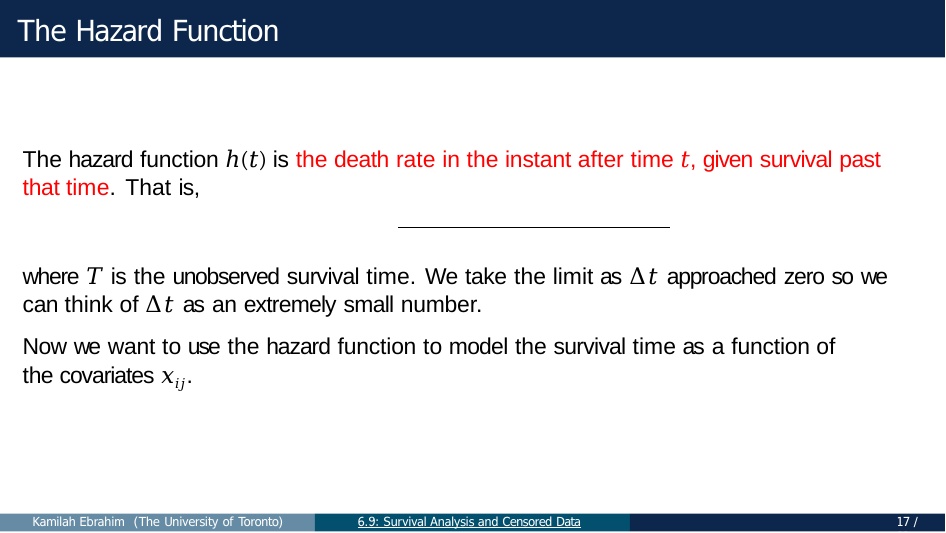

# The Hazard Function
The hazard function ℎ(𝑡) is the death rate in the instant after time 𝑡, given survival past that time. That is,
ℎ(𝑡) = Δli𝑡m→0 Pr(𝑡 < 𝑇 ≤ 𝑡Δ+𝑡 Δ𝑡 ∣ 𝑇 > 𝑡)

where 𝑇 is the unobserved survival time. We take the limit as Δ𝑡 approached zero so we can think of Δ𝑡 as an extremely small number.
Now we want to use the hazard function to model the survival time as a function of the covariates 𝑥𝑖𝑗.

Kamilah Ebrahim (The University of Toronto)
6.9: Survival Analysis and Censored Data
17 / 22